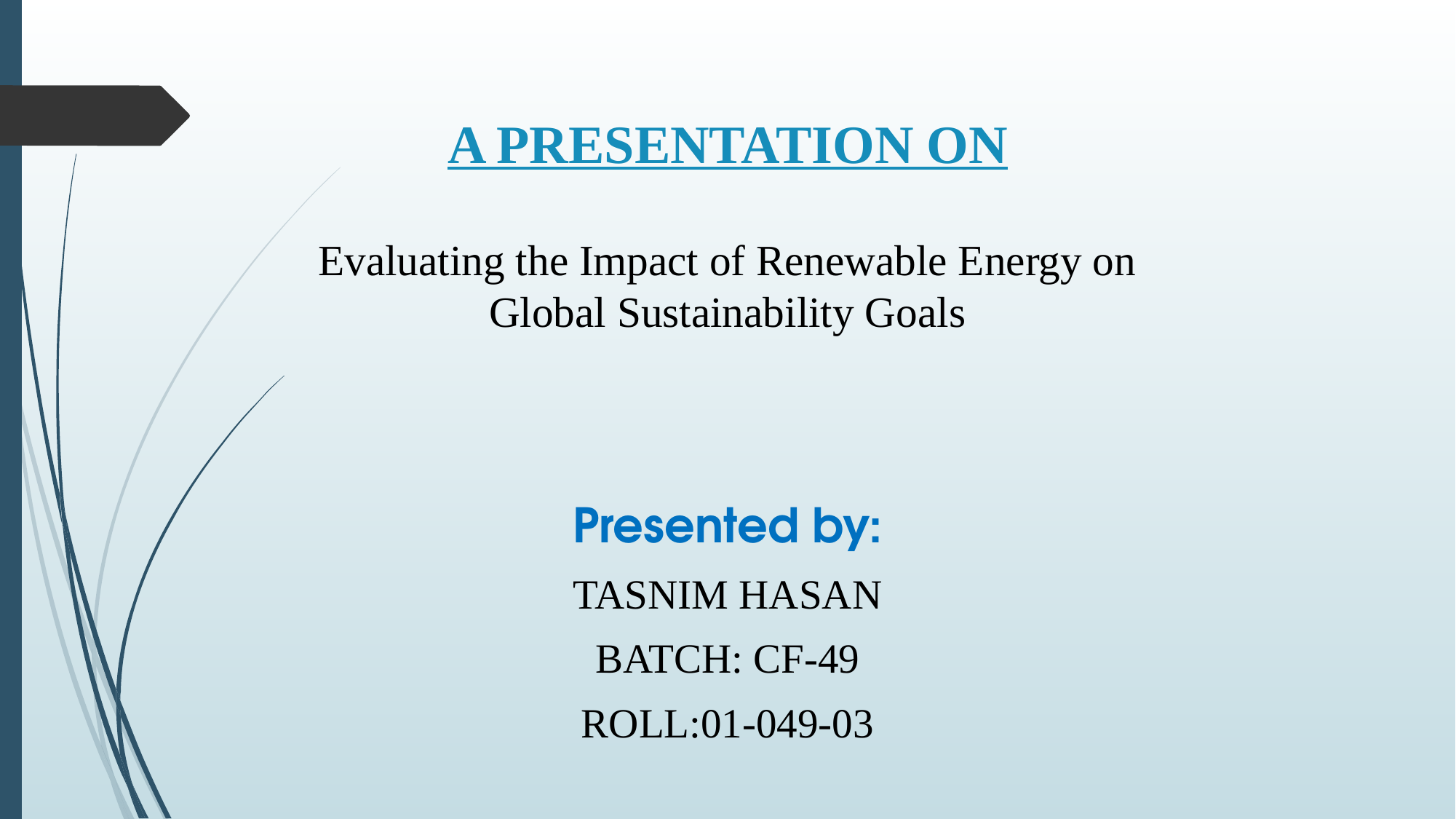

# A PRESENTATION ON Evaluating the Impact of Renewable Energy on Global Sustainability Goals

Presented by:
TASNIM HASAN
BATCH: CF-49
ROLL:01-049-03